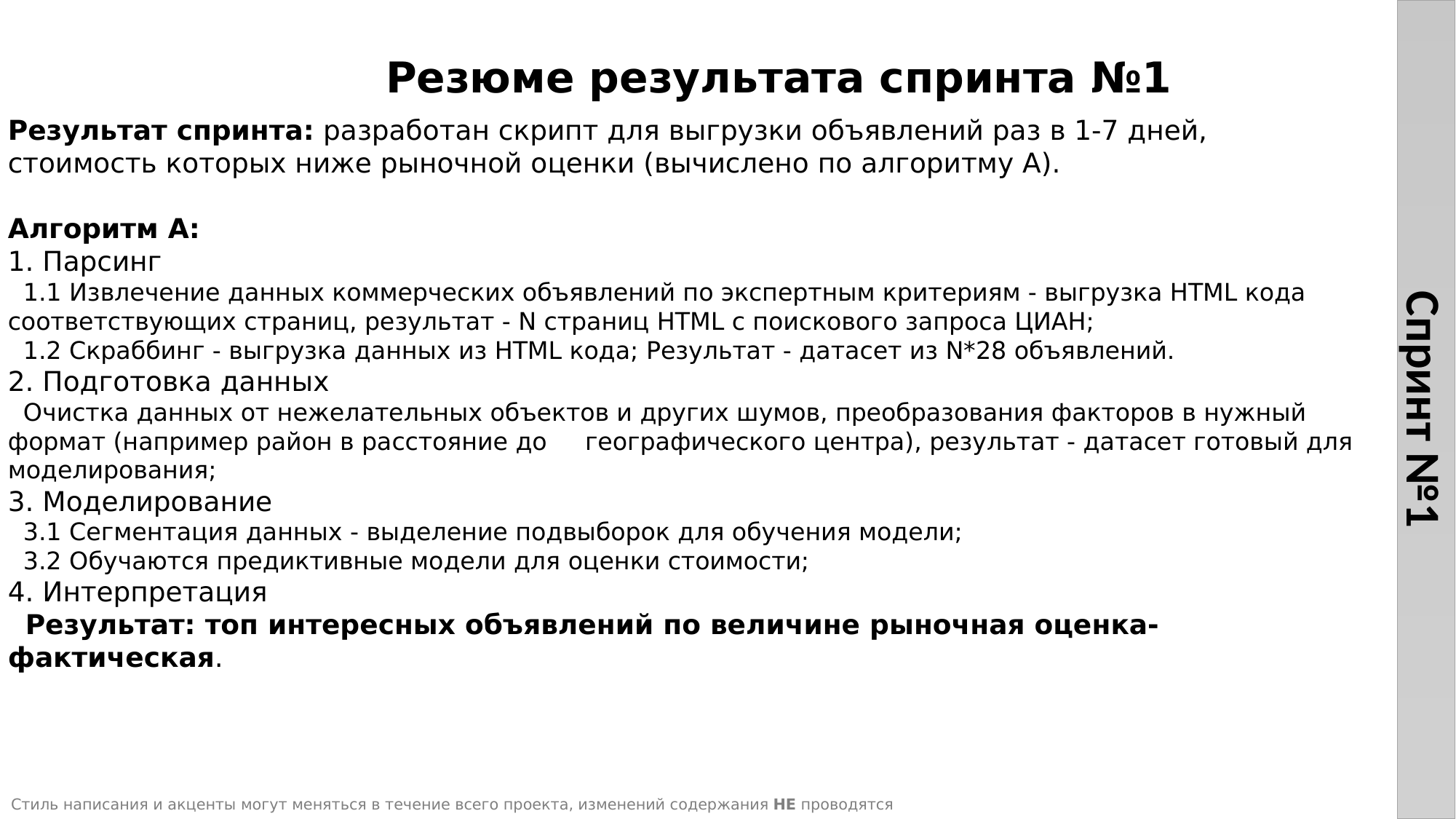

# Резюме результата спринта №1
Спринт №1
Результат спринта: разработан скрипт для выгрузки объявлений раз в 1-7 дней, стоимость которых ниже рыночной оценки (вычислено по алгоритму А).

Алгоритм А:
1. Парсинг
  1.1 Извлечение данных коммерческих объявлений по экспертным критериям - выгрузка HTML кода соответствующих страниц, результат - N страниц HTML c поискового запроса ЦИАН;
  1.2 Скраббинг - выгрузка данных из HTML кода; Результат - датасет из N*28 объявлений.
2. Подготовка данных
  Очистка данных от нежелательных объектов и других шумов, преобразования факторов в нужный формат (например район в расстояние до     географического центра), результат - датасет готовый для моделирования;
3. Моделирование
  3.1 Сегментация данных - выделение подвыборок для обучения модели;
  3.2 Обучаются предиктивные модели для оценки стоимости;
4. Интерпретация
  Результат: топ интересных объявлений по величине рыночная оценка-фактическая.
Стиль написания и акценты могут меняться в течение всего проекта, изменений содержания НЕ проводятся